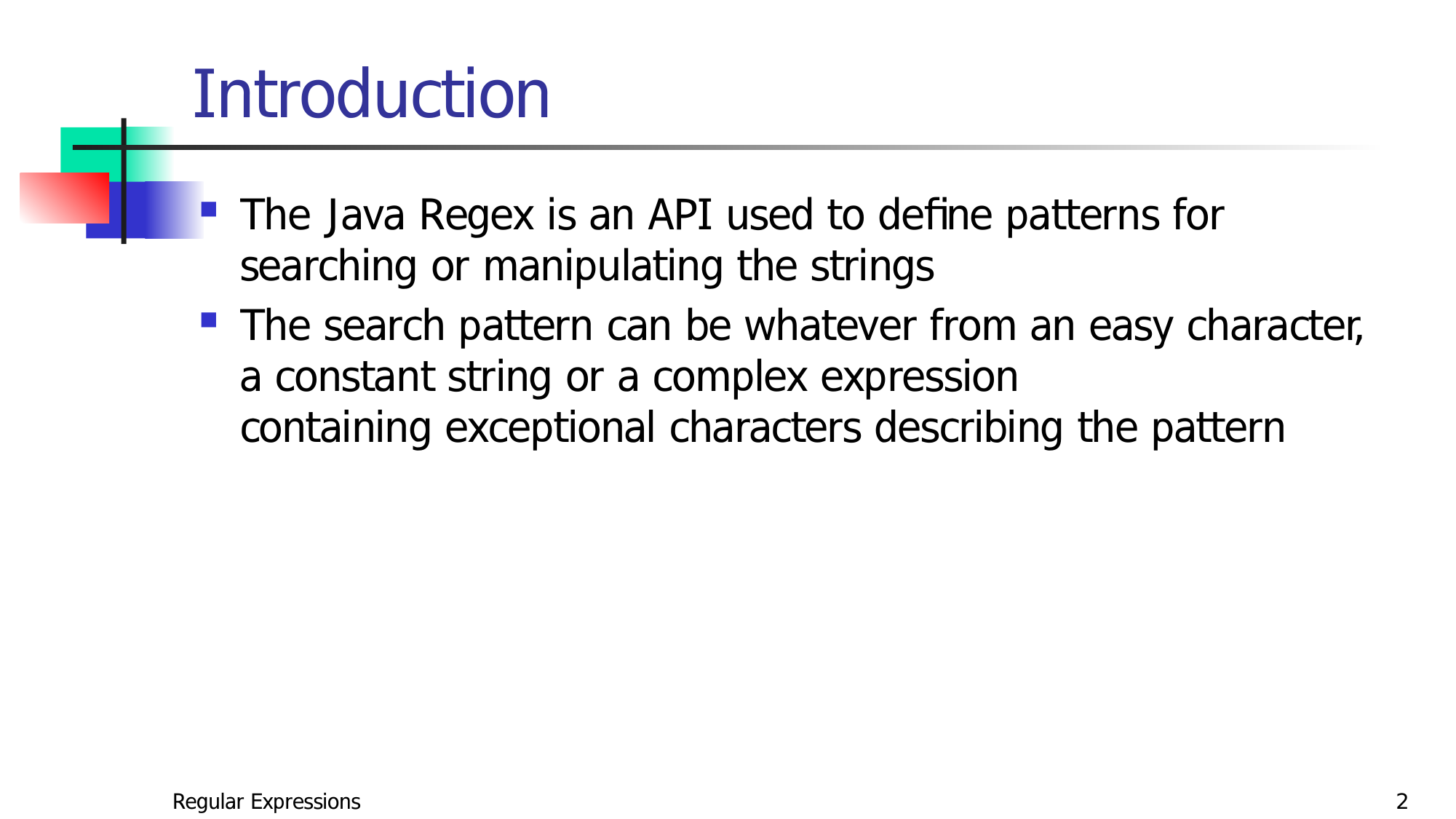

# Introduction
The Java Regex is an API used to define patterns for searching or manipulating the strings
The search pattern can be whatever from an easy character, a constant string or a complex expression containing exceptional characters describing the pattern
Regular Expressions
2